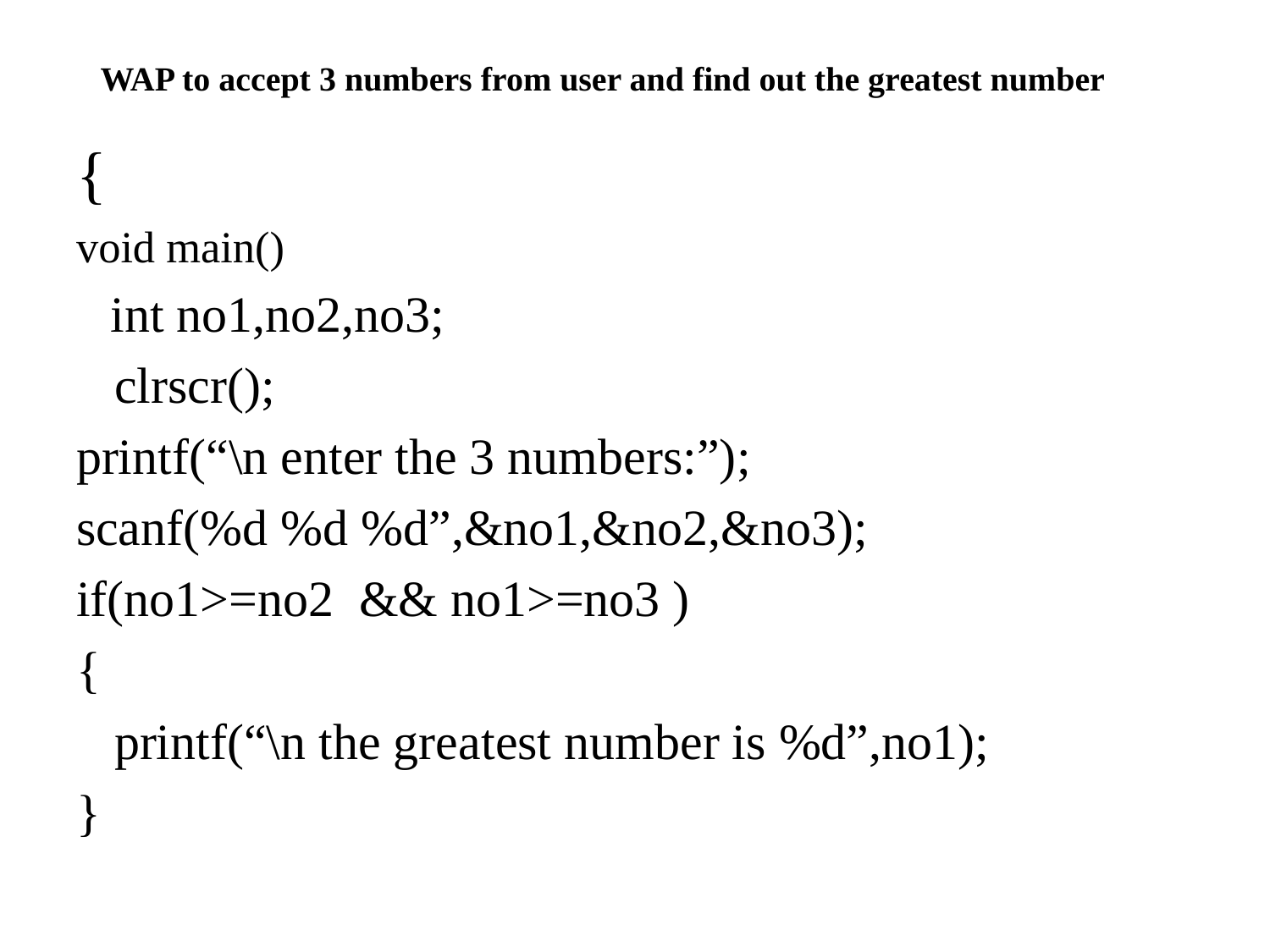

# WAP to accept 3 numbers from user and find out the greatest number
{
void main()
   int no1,no2,no3;
   clrscr();
printf(“\n enter the 3 numbers:”);
scanf(%d %d %d”,&no1,&no2,&no3);
if(no1>=no2  && no1>=no3 )
{
   printf(“\n the greatest number is %d”,no1);
}